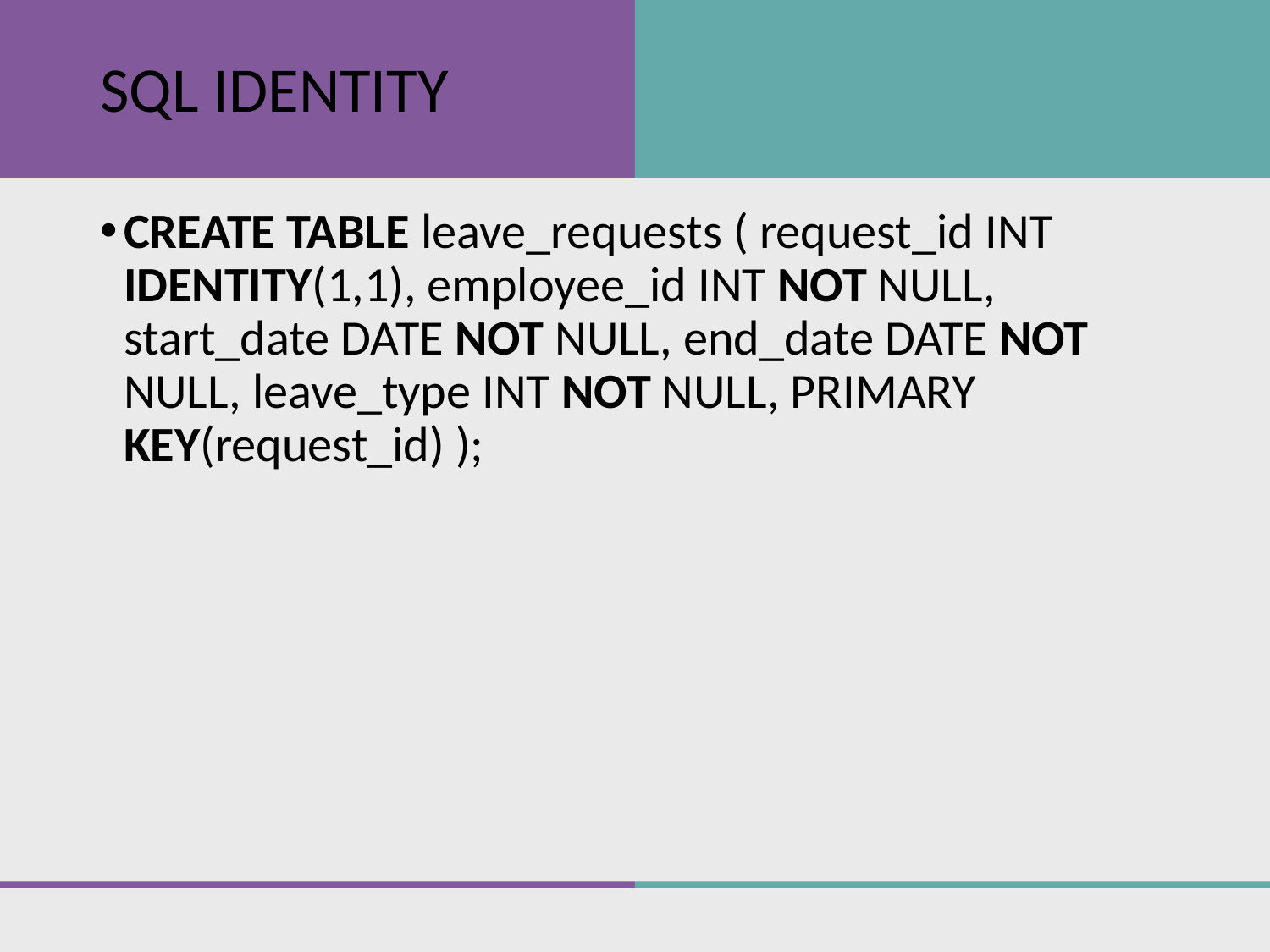

# SQL IDENTITY
CREATE TABLE leave_requests ( request_id INT IDENTITY(1,1), employee_id INT NOT NULL, start_date DATE NOT NULL, end_date DATE NOT NULL, leave_type INT NOT NULL, PRIMARY KEY(request_id) );